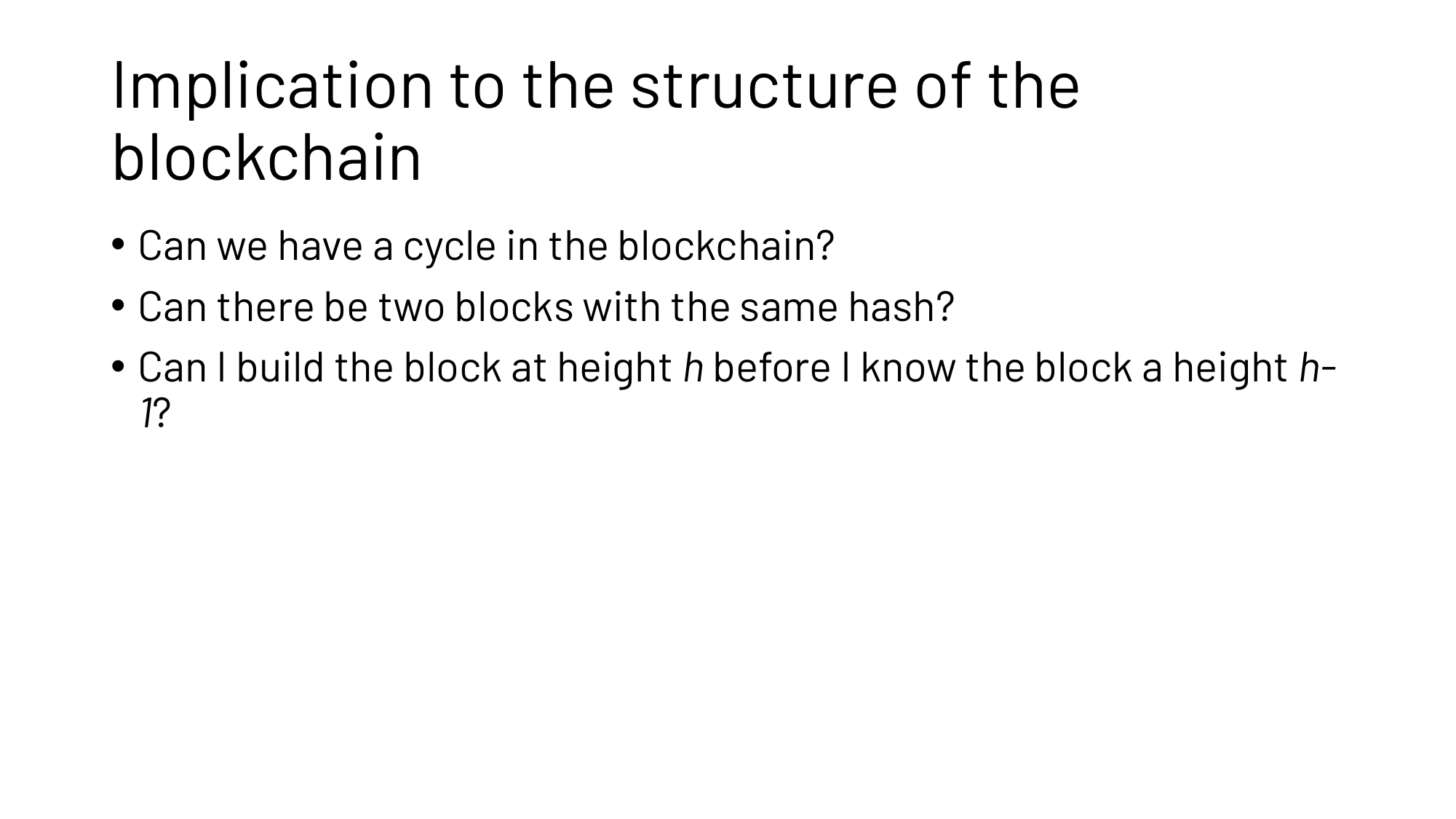

# Implication to the structure of the blockchain
Can we have a cycle in the blockchain?
Can there be two blocks with the same hash?
Can I build the block at height h before I know the block a height h-1?